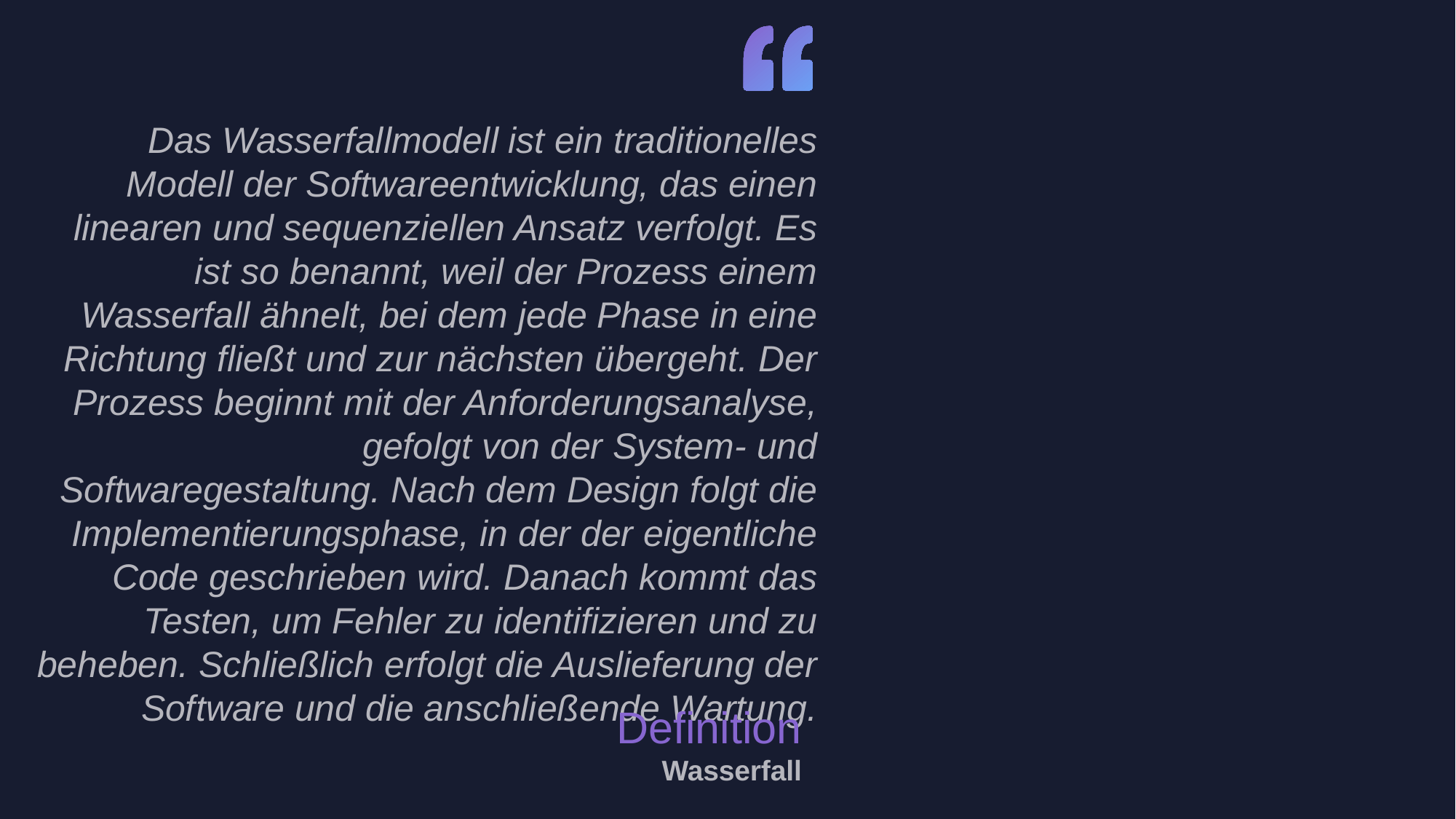

Das Wasserfallmodell ist ein traditionelles Modell der Softwareentwicklung, das einen linearen und sequenziellen Ansatz verfolgt. Es ist so benannt, weil der Prozess einem Wasserfall ähnelt, bei dem jede Phase in eine Richtung fließt und zur nächsten übergeht. Der Prozess beginnt mit der Anforderungsanalyse, gefolgt von der System- und Softwaregestaltung. Nach dem Design folgt die Implementierungsphase, in der der eigentliche Code geschrieben wird. Danach kommt das Testen, um Fehler zu identifizieren und zu beheben. Schließlich erfolgt die Auslieferung der Software und die anschließende Wartung.

Definition
Wasserfall